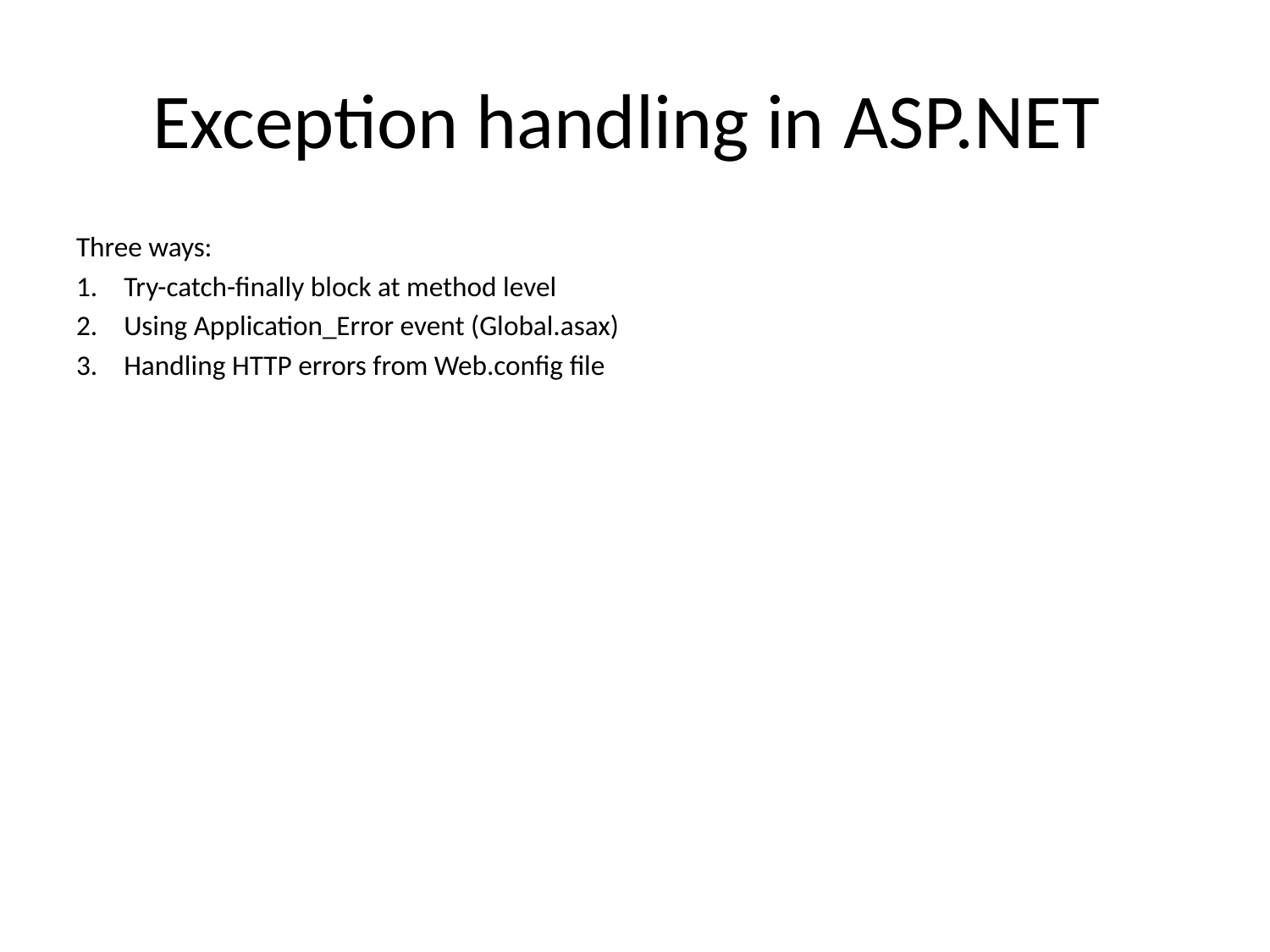

# Exception handling in ASP.NET
Three ways:
Try-catch-finally block at method level
Using Application_Error event (Global.asax)
Handling HTTP errors from Web.config file